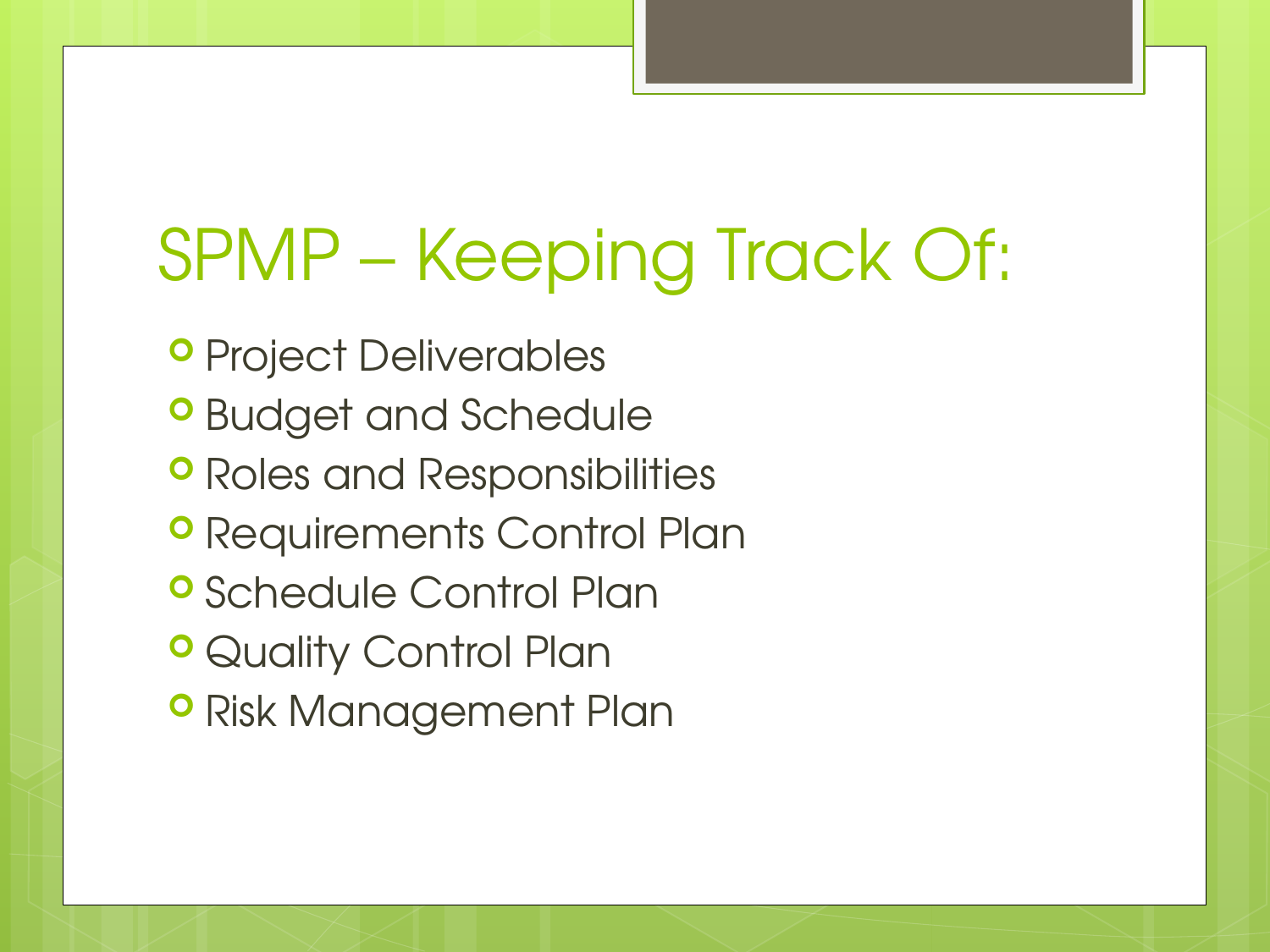

# SPMP – Keeping Track Of:
Project Deliverables
Budget and Schedule
Roles and Responsibilities
Requirements Control Plan
Schedule Control Plan
Quality Control Plan
Risk Management Plan